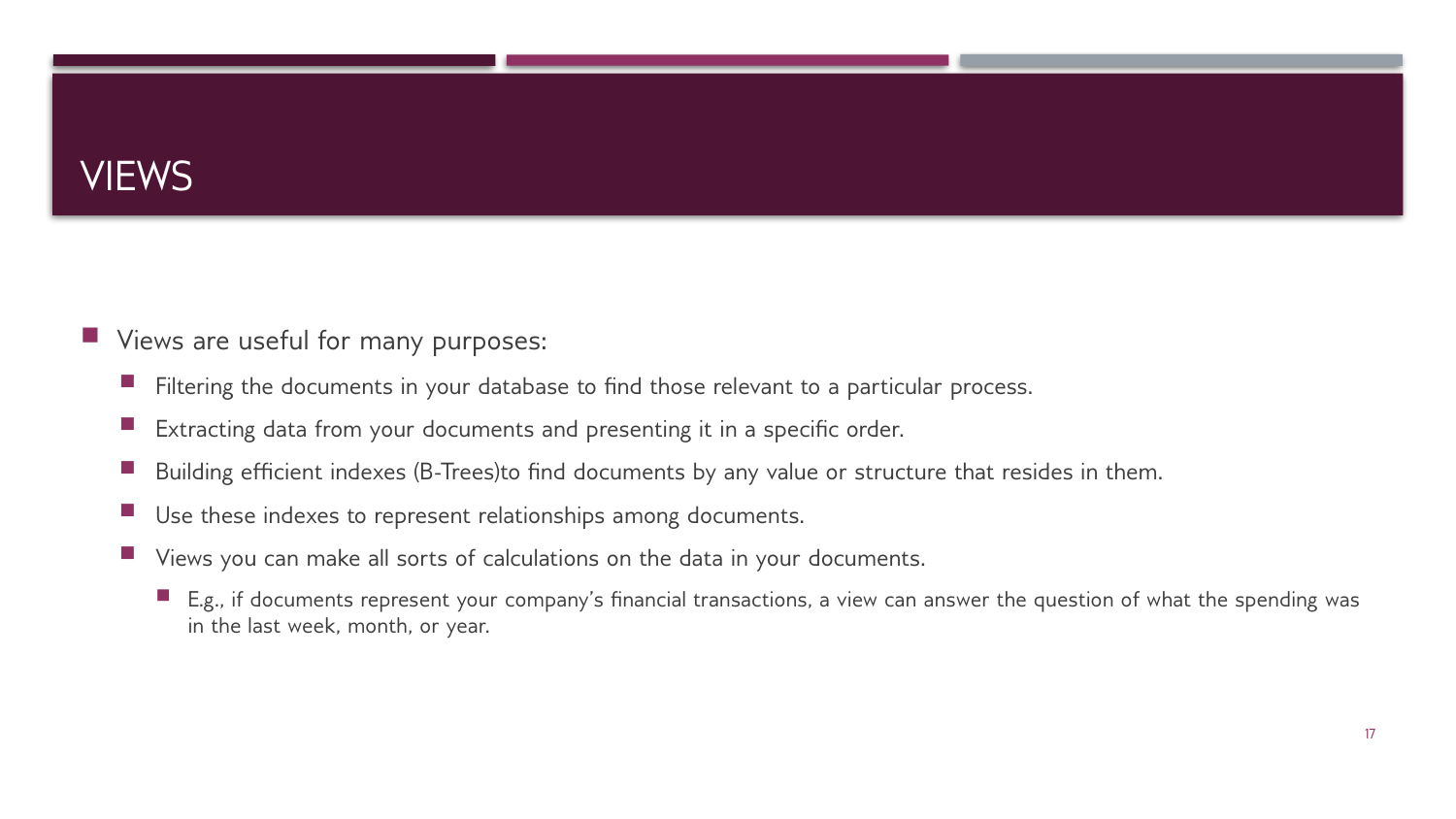

# VIEWS
Views are useful for many purposes:
Filtering the documents in your database to find those relevant to a particular process.
Extracting data from your documents and presenting it in a specific order.
Building efficient indexes (B-Trees)to find documents by any value or structure that resides in them.
Use these indexes to represent relationships among documents.
Views you can make all sorts of calculations on the data in your documents.
E.g., if documents represent your company’s financial transactions, a view can answer the question of what the spending was in the last week, month, or year.
17